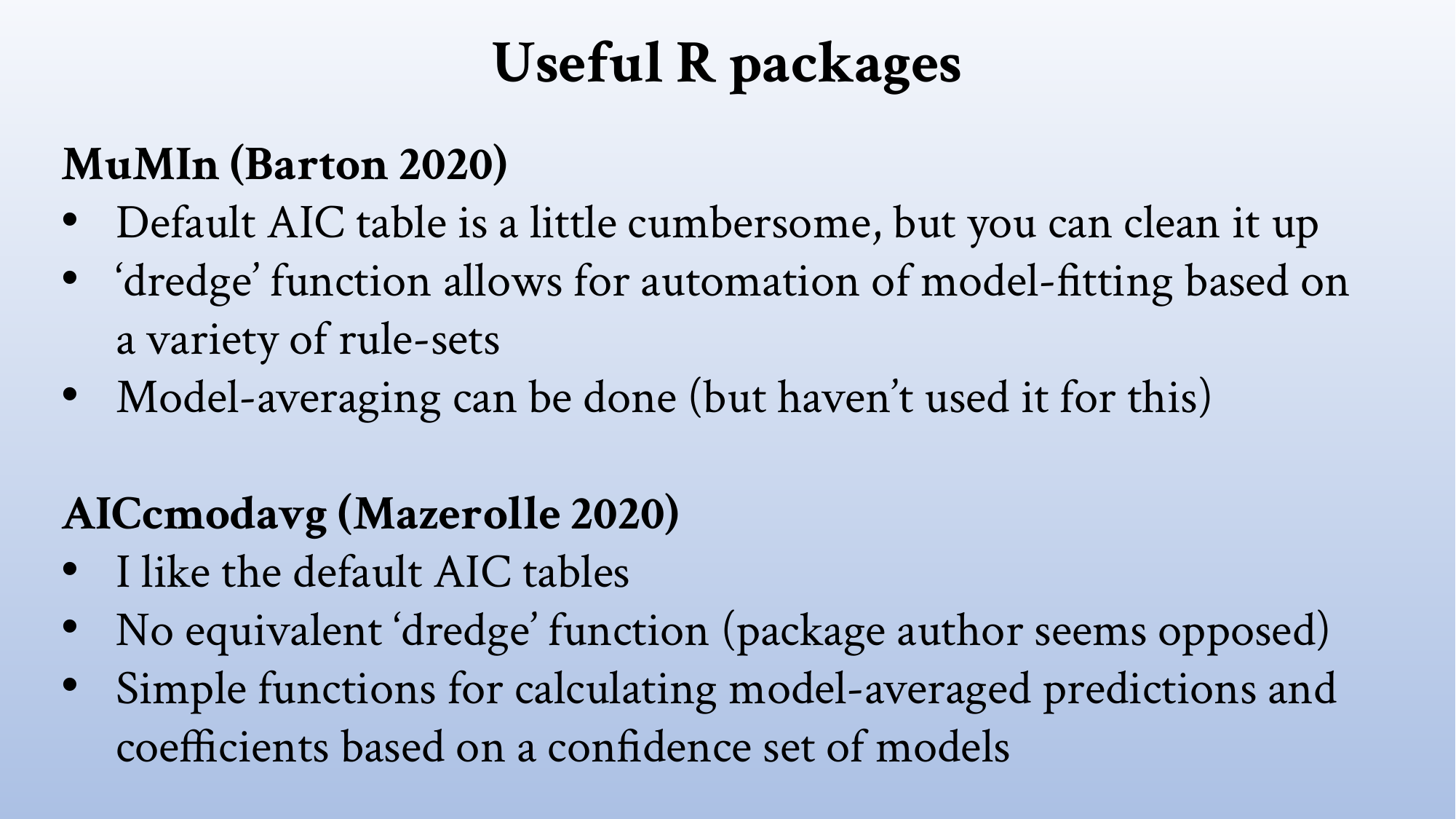

Useful R packages
MuMIn (Barton 2020)
Default AIC table is a little cumbersome, but you can clean it up
‘dredge’ function allows for automation of model-fitting based on a variety of rule-sets
Model-averaging can be done (but haven’t used it for this)

AICcmodavg (Mazerolle 2020)
I like the default AIC tables
No equivalent ‘dredge’ function (package author seems opposed)
Simple functions for calculating model-averaged predictions and coefficients based on a confidence set of models